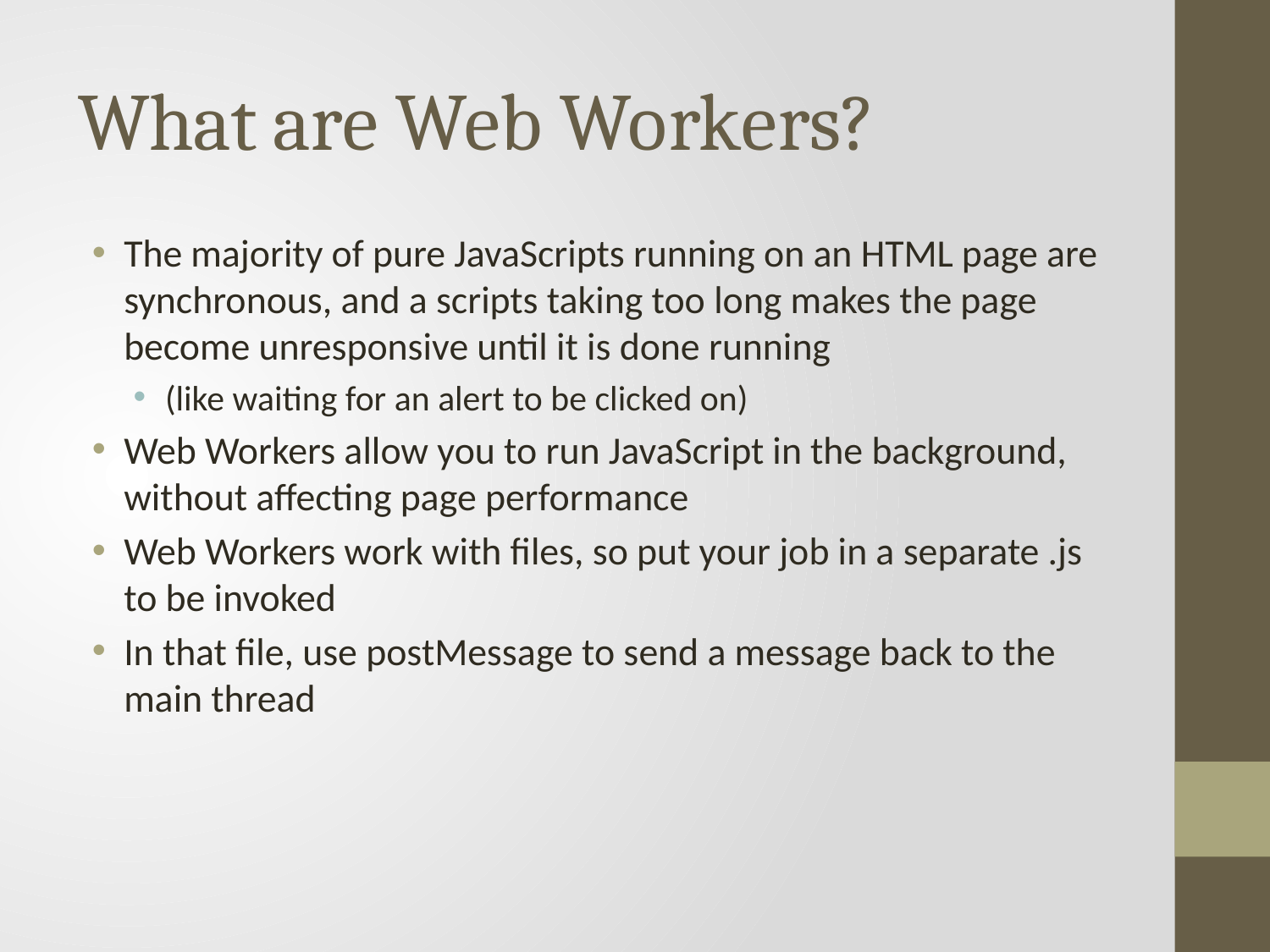

# What are Web Workers?
The majority of pure JavaScripts running on an HTML page are synchronous, and a scripts taking too long makes the page become unresponsive until it is done running
(like waiting for an alert to be clicked on)
Web Workers allow you to run JavaScript in the background, without affecting page performance
Web Workers work with files, so put your job in a separate .js to be invoked
In that file, use postMessage to send a message back to the main thread